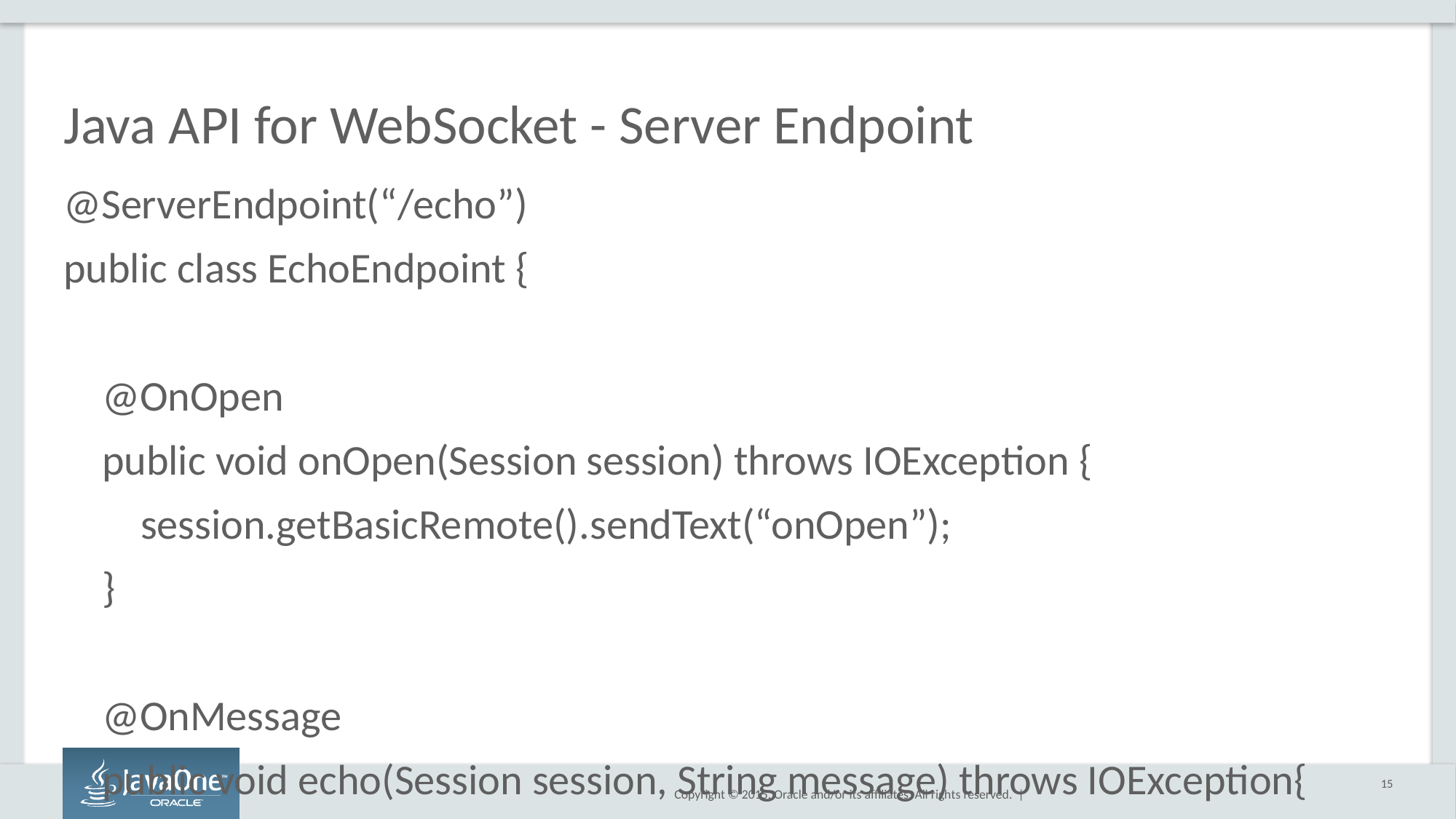

# Java API for WebSocket - Server Endpoint
@ServerEndpoint(“/echo”)
public class EchoEndpoint {

    @OnOpen
    public void onOpen(Session session) throws IOException {
        session.getBasicRemote().sendText(“onOpen”);
    }

    @OnMessage
    public void echo(Session session, String message) throws IOException{
        session.getBasicRemote().sendText(message + “ (from your server)”)
    }

    @OnError
    public void onError(Throwable t) {
        t.printStackTrace()
    }
}
15